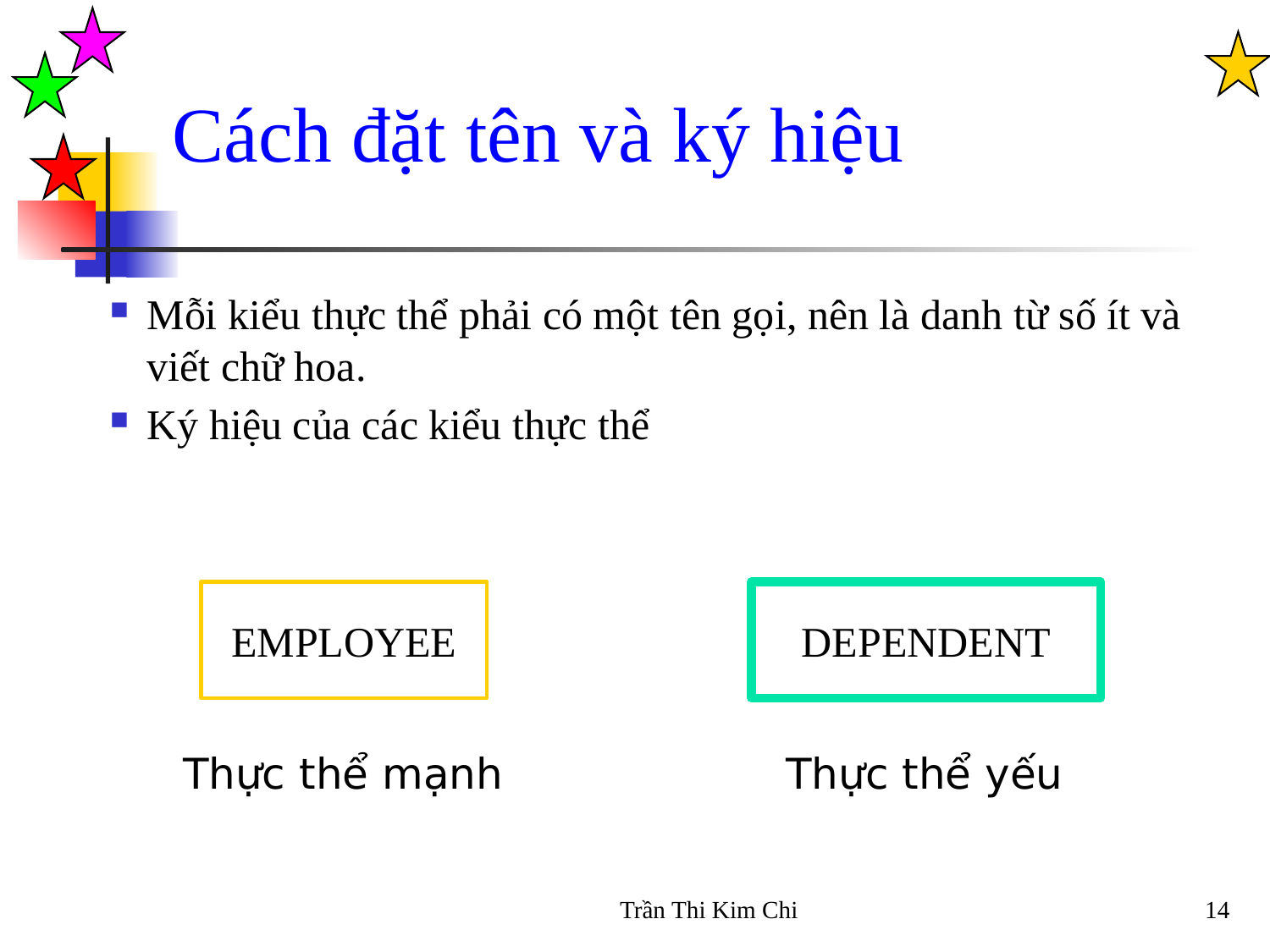

Cách đặt tên và ký hiệu
Mỗi kiểu thực thể phải có một tên gọi, nên là danh từ số ít và viết chữ hoa.
Ký hiệu của các kiểu thực thể
EMPLOYEE
DEPENDENT
Thực thể mạnh
Thực thể yếu
Trần Thi Kim Chi
14